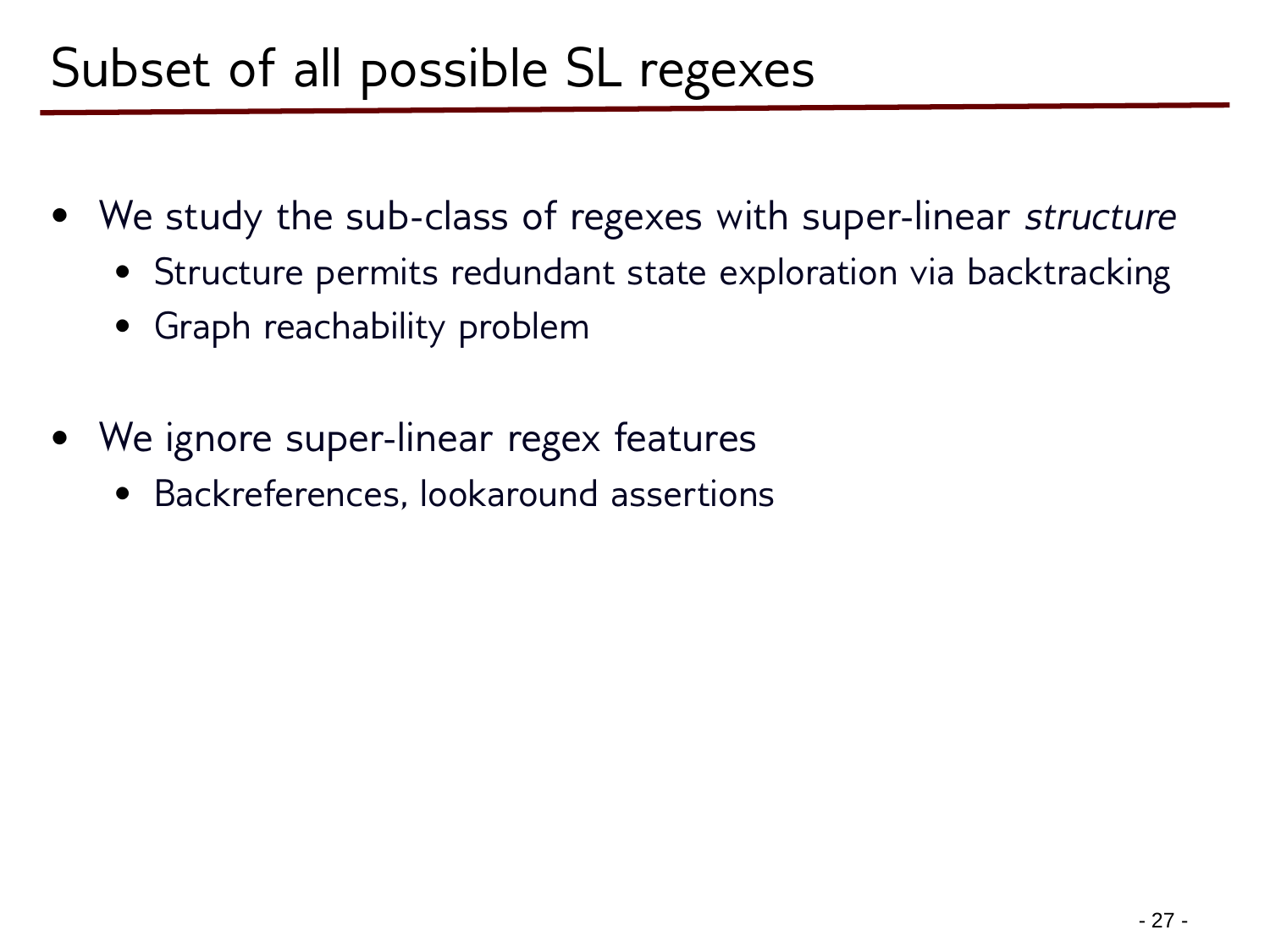

# Subset of all possible SL regexes
We study the sub-class of regexes with super-linear structure
Structure permits redundant state exploration via backtracking
Graph reachability problem

We ignore super-linear regex features
Backreferences, lookaround assertions